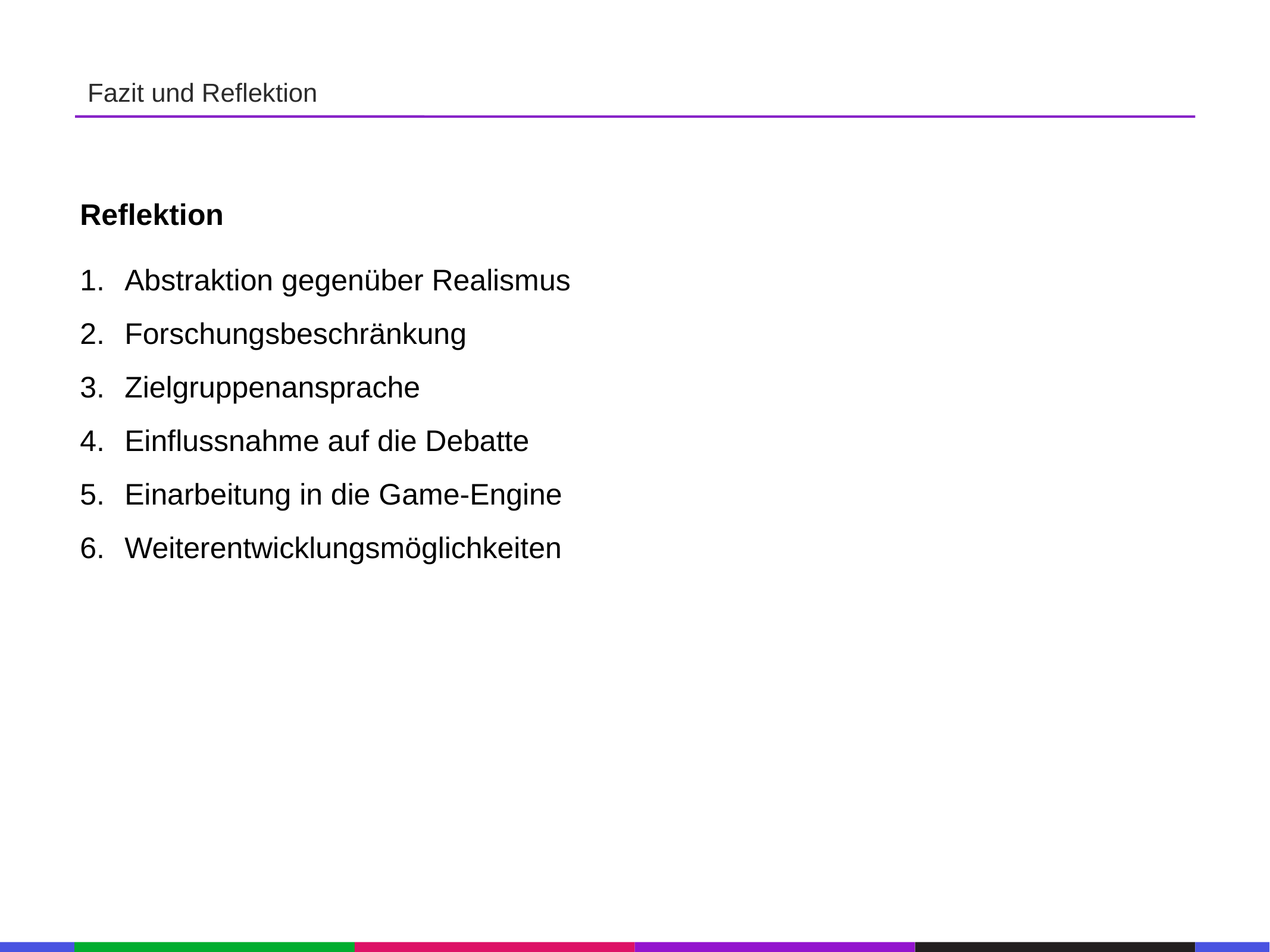

67
Fazit und Reflektion
53

21
53
Reflektion
Abstraktion gegenüber Realismus
Forschungsbeschränkung
Zielgruppenansprache
Einflussnahme auf die Debatte
Einarbeitung in die Game-Engine
Weiterentwicklungsmöglichkeiten
21
53
21
53
21
53
21
53
21
53
21
53
21
53

133
21
133
21
133
21
133
21
133
21
133